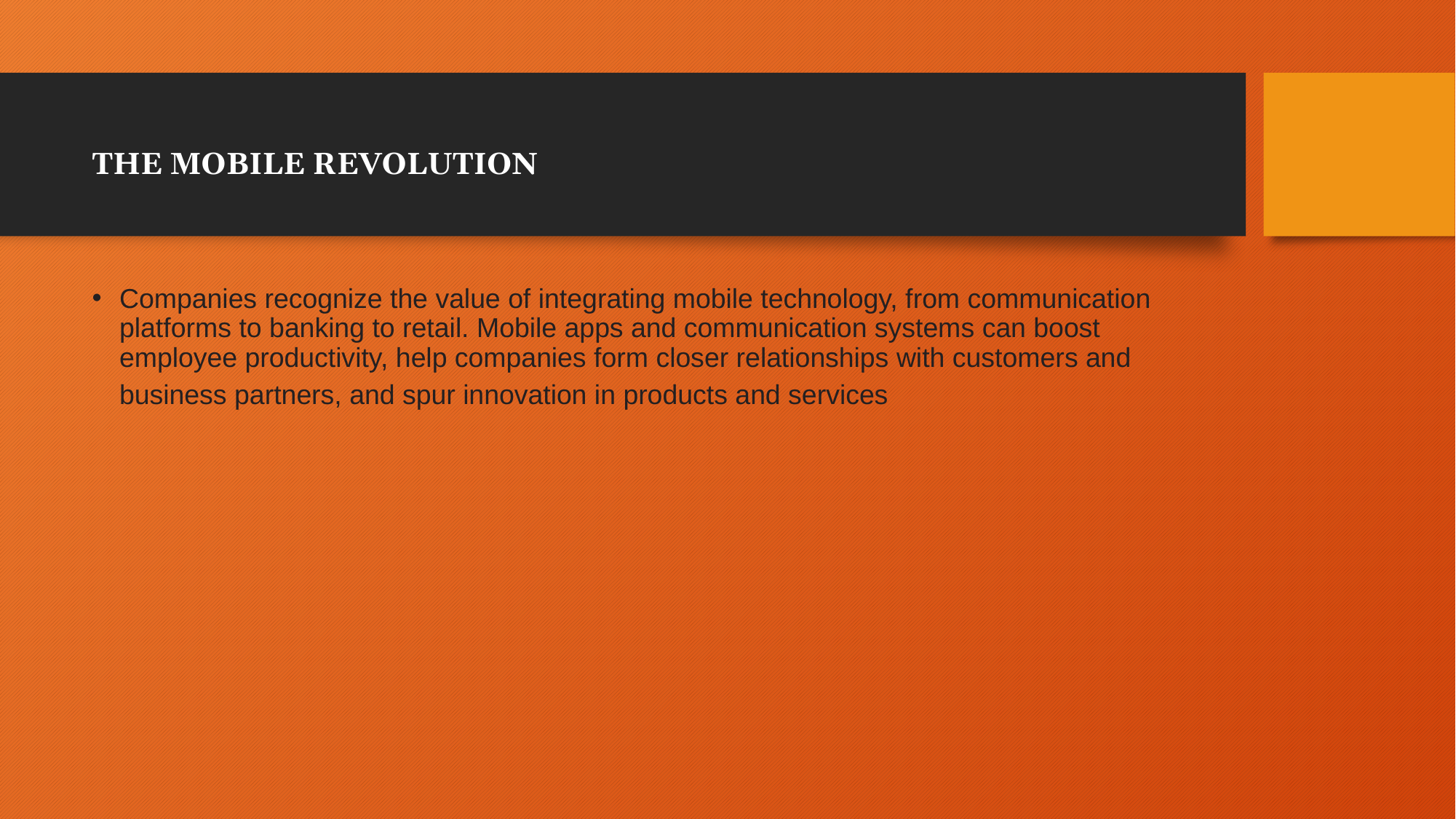

# THE MOBILE REVOLUTION
Companies recognize the value of integrating mobile technology, from communication platforms to banking to retail. Mobile apps and communication systems can boost employee productivity, help companies form closer relationships with customers and business partners, and spur innovation in products and services